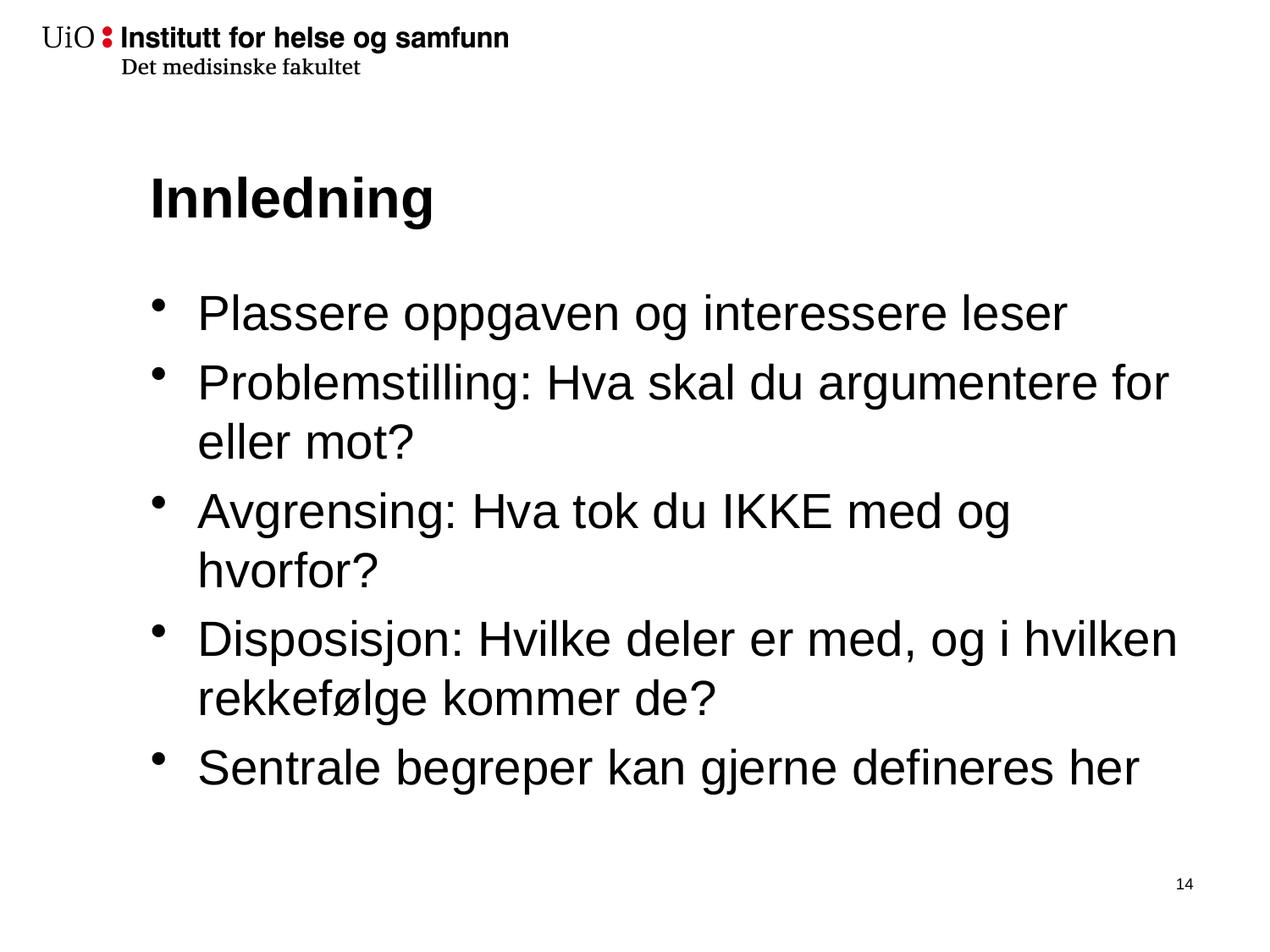

# Innledning
Plassere oppgaven og interessere leser
Problemstilling: Hva skal du argumentere for eller mot?
Avgrensing: Hva tok du IKKE med og hvorfor?
Disposisjon: Hvilke deler er med, og i hvilken rekkefølge kommer de?
Sentrale begreper kan gjerne defineres her

14